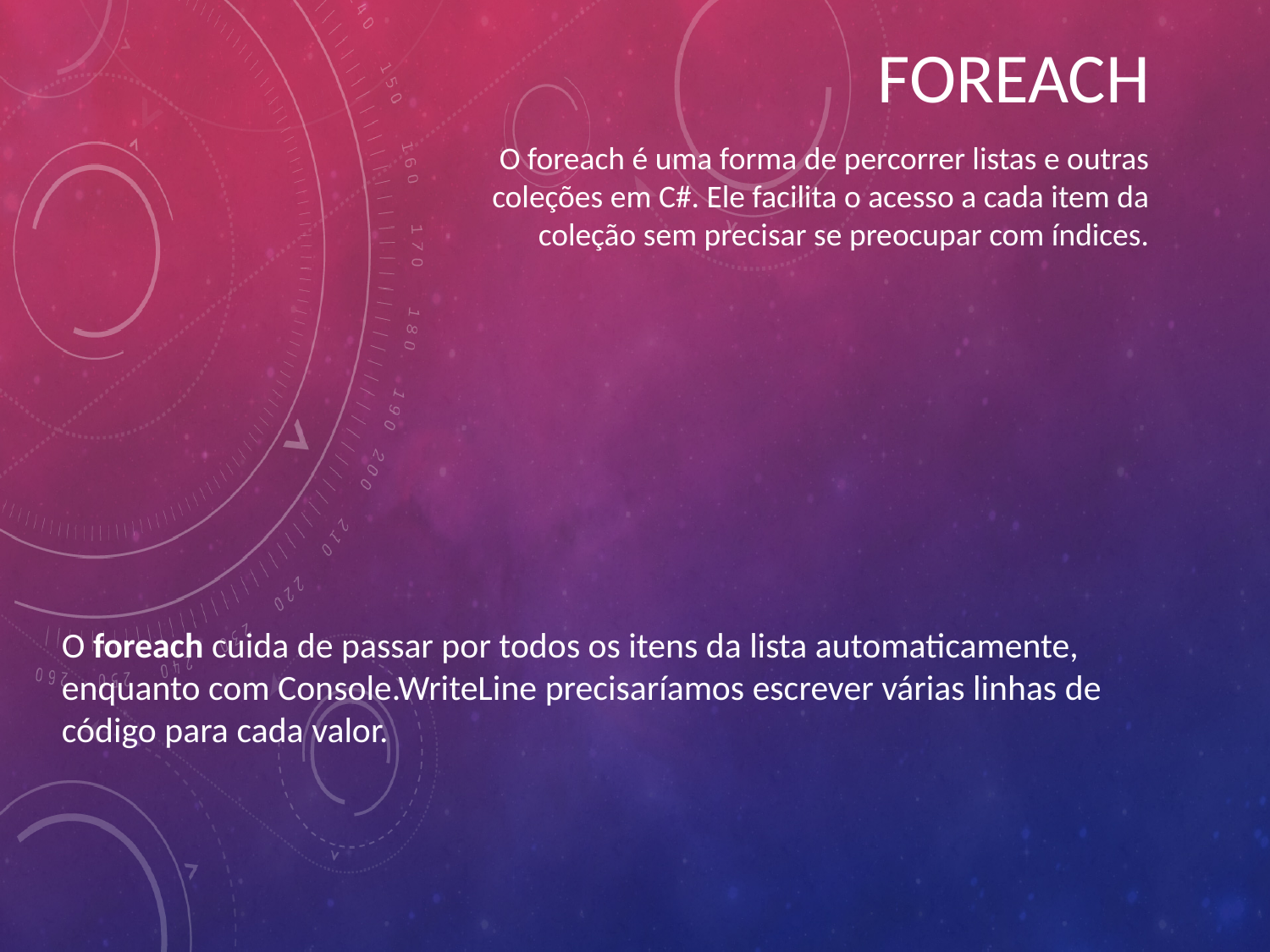

# foreach
O foreach é uma forma de percorrer listas e outras coleções em C#. Ele facilita o acesso a cada item da coleção sem precisar se preocupar com índices.

O foreach cuida de passar por todos os itens da lista automaticamente, enquanto com Console.WriteLine precisaríamos escrever várias linhas de código para cada valor.